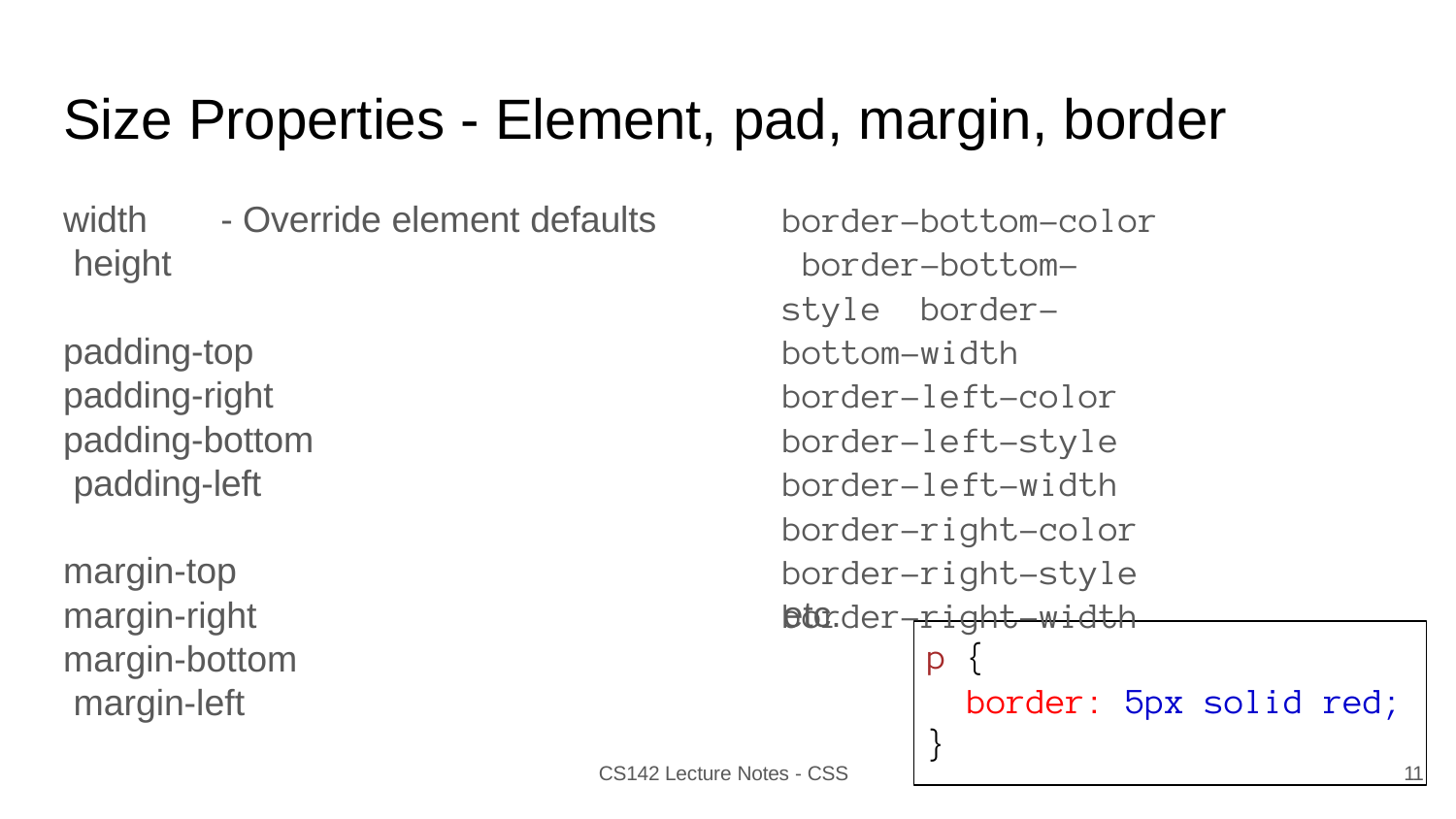

# Size Properties - Element, pad, margin, border
width	- Override element defaults  height
border-bottom-color  border-bottom-style  border-bottom-width  border-left-color  border-left-style  border-left-width  border-right-color  border-right-style  border-right-width
padding-top  padding-right  padding-bottom  padding-left
margin-top  margin-right  margin-bottom  margin-left
etc.
p {
border: 5px solid red;
}
11
CS142 Lecture Notes - CSS